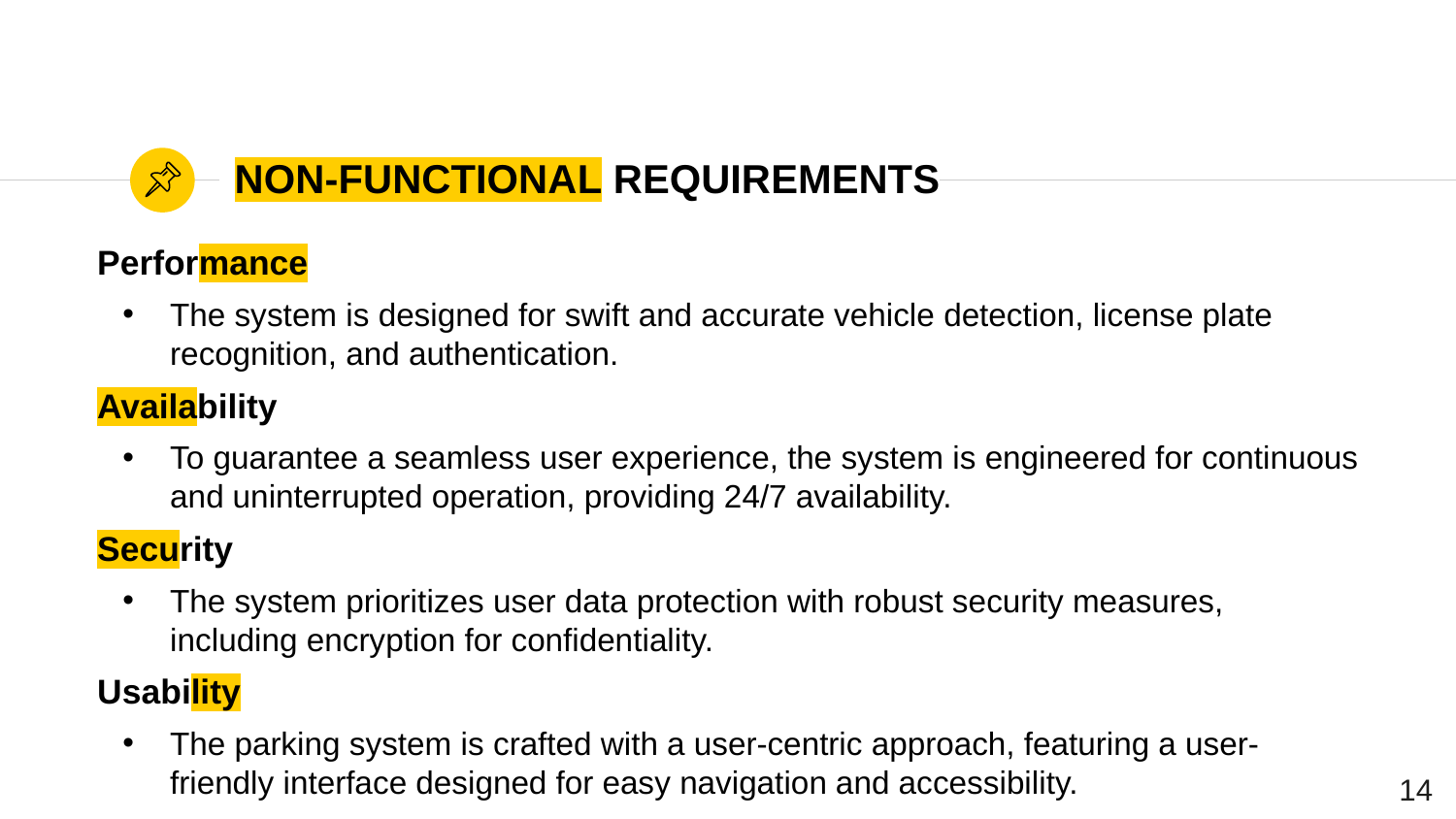

# NON-FUNCTIONAL REQUIREMENTS

Performance
The system is designed for swift and accurate vehicle detection, license plate recognition, and authentication.
Availability
To guarantee a seamless user experience, the system is engineered for continuous and uninterrupted operation, providing 24/7 availability.
Security
The system prioritizes user data protection with robust security measures, including encryption for confidentiality.
Usability
The parking system is crafted with a user-centric approach, featuring a user-friendly interface designed for easy navigation and accessibility.

14